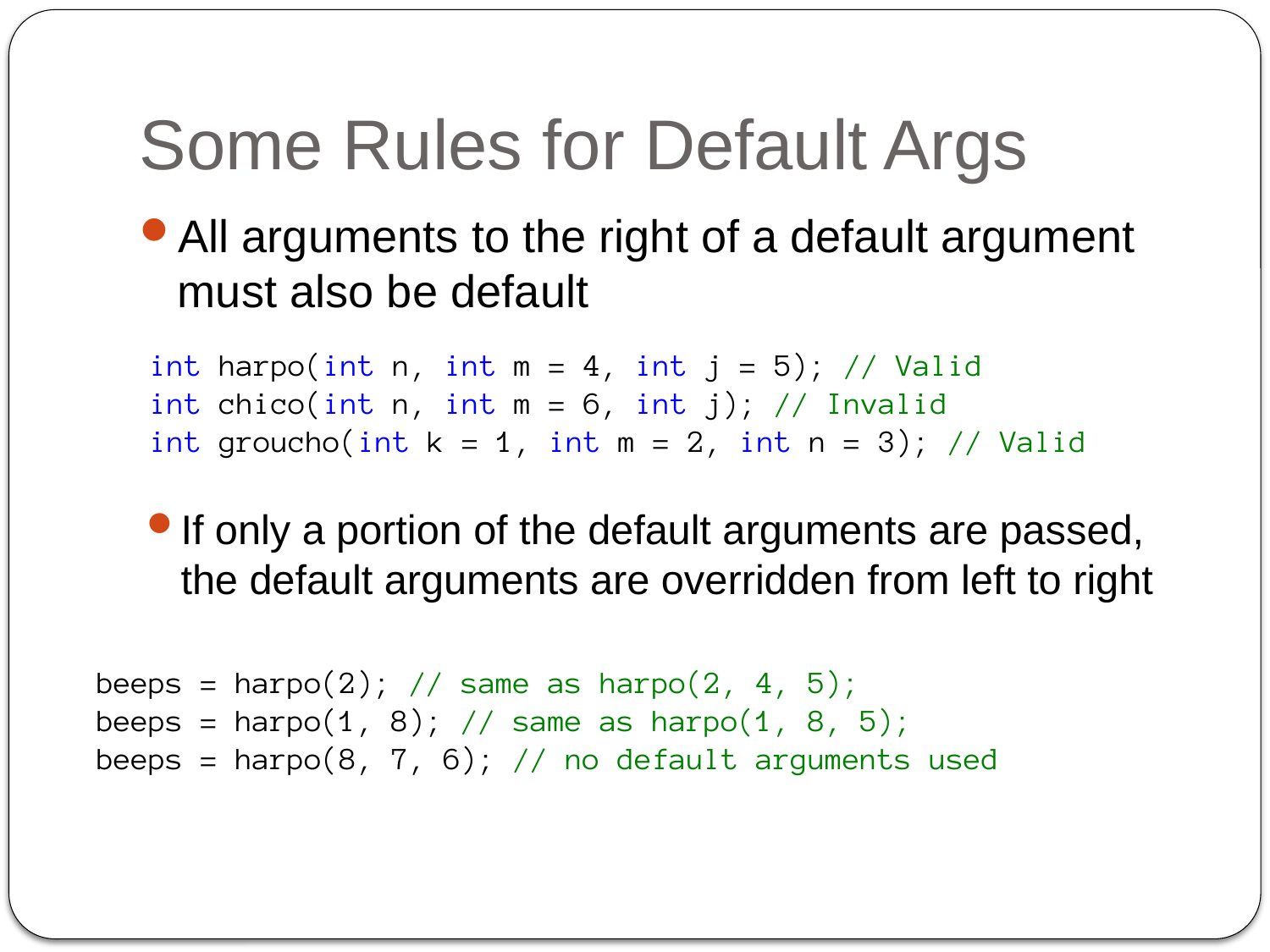

# Some Rules for Default Args
All arguments to the right of a default argument must also be default
int harpo(int n, int m = 4, int j = 5); // Valid
int chico(int n, int m = 6, int j); // Invalid
int groucho(int k = 1, int m = 2, int n = 3); // Valid
If only a portion of the default arguments are passed, the default arguments are overridden from left to right
beeps = harpo(2); // same as harpo(2, 4, 5);
beeps = harpo(1, 8); // same as harpo(1, 8, 5);
beeps = harpo(8, 7, 6); // no default arguments used